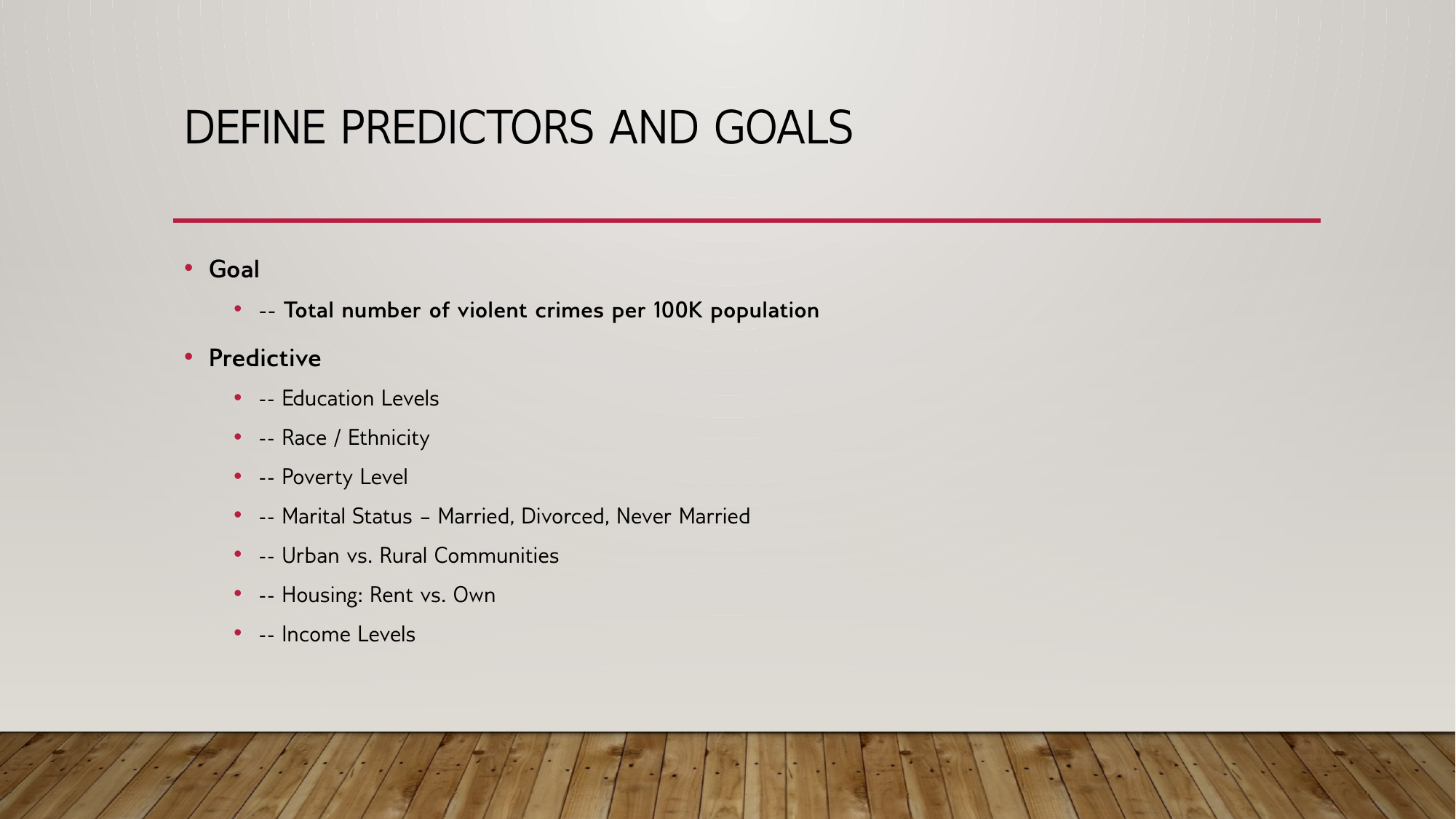

# Define predictors and goals
Goal
-- Total number of violent crimes per 100K population
Predictive
-- Education Levels
-- Race / Ethnicity
-- Poverty Level
-- Marital Status – Married, Divorced, Never Married
-- Urban vs. Rural Communities
-- Housing: Rent vs. Own
-- Income Levels